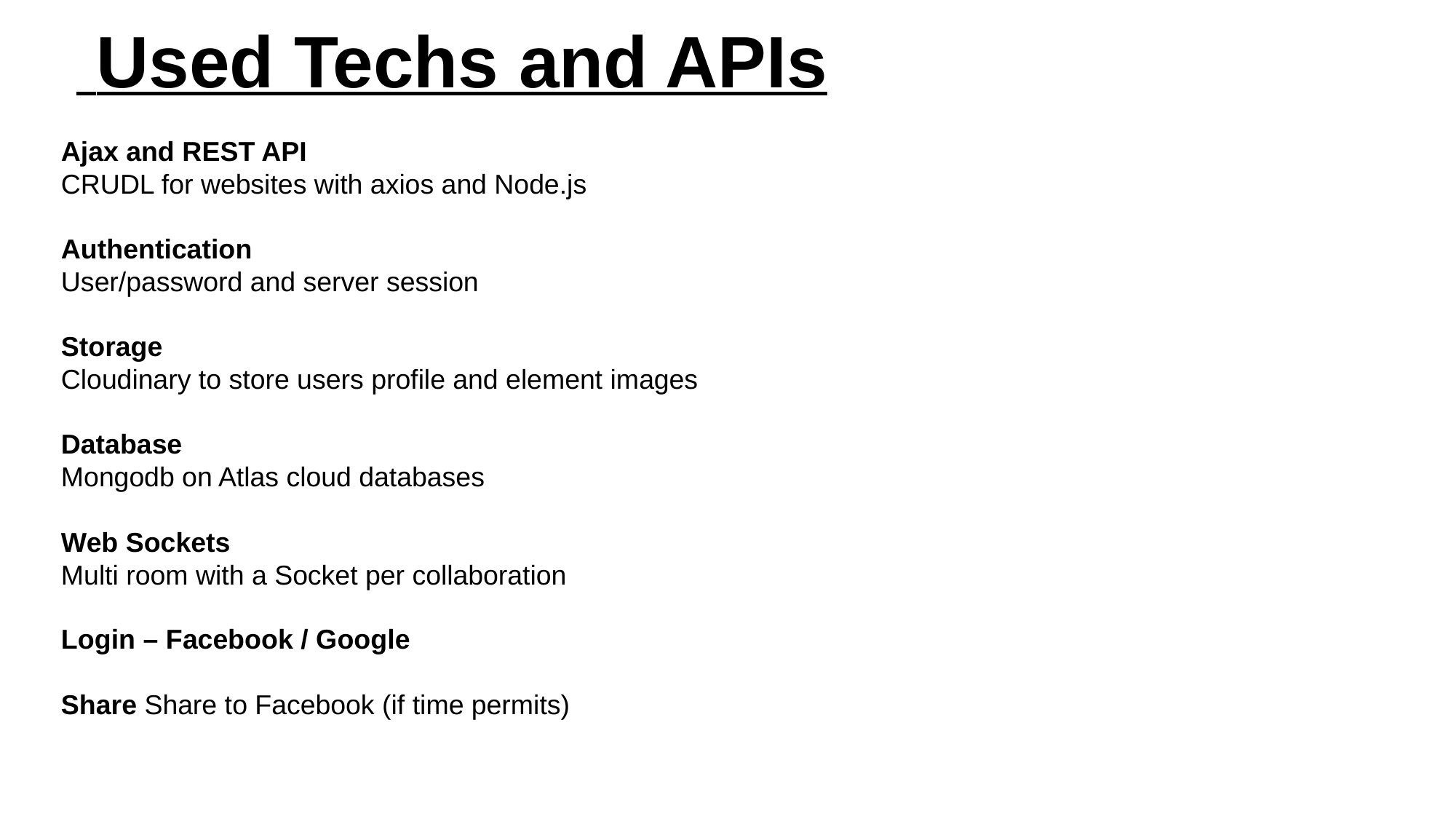

# Used Techs and APIs
Ajax and REST API
CRUDL for websites with axios and Node.js

Authentication
User/password and server session

Storage
Cloudinary to store users profile and element images

Database
Mongodb on Atlas cloud databases

Web Sockets
Multi room with a Socket per collaboration

Login – Facebook / Google

Share Share to Facebook (if time permits)